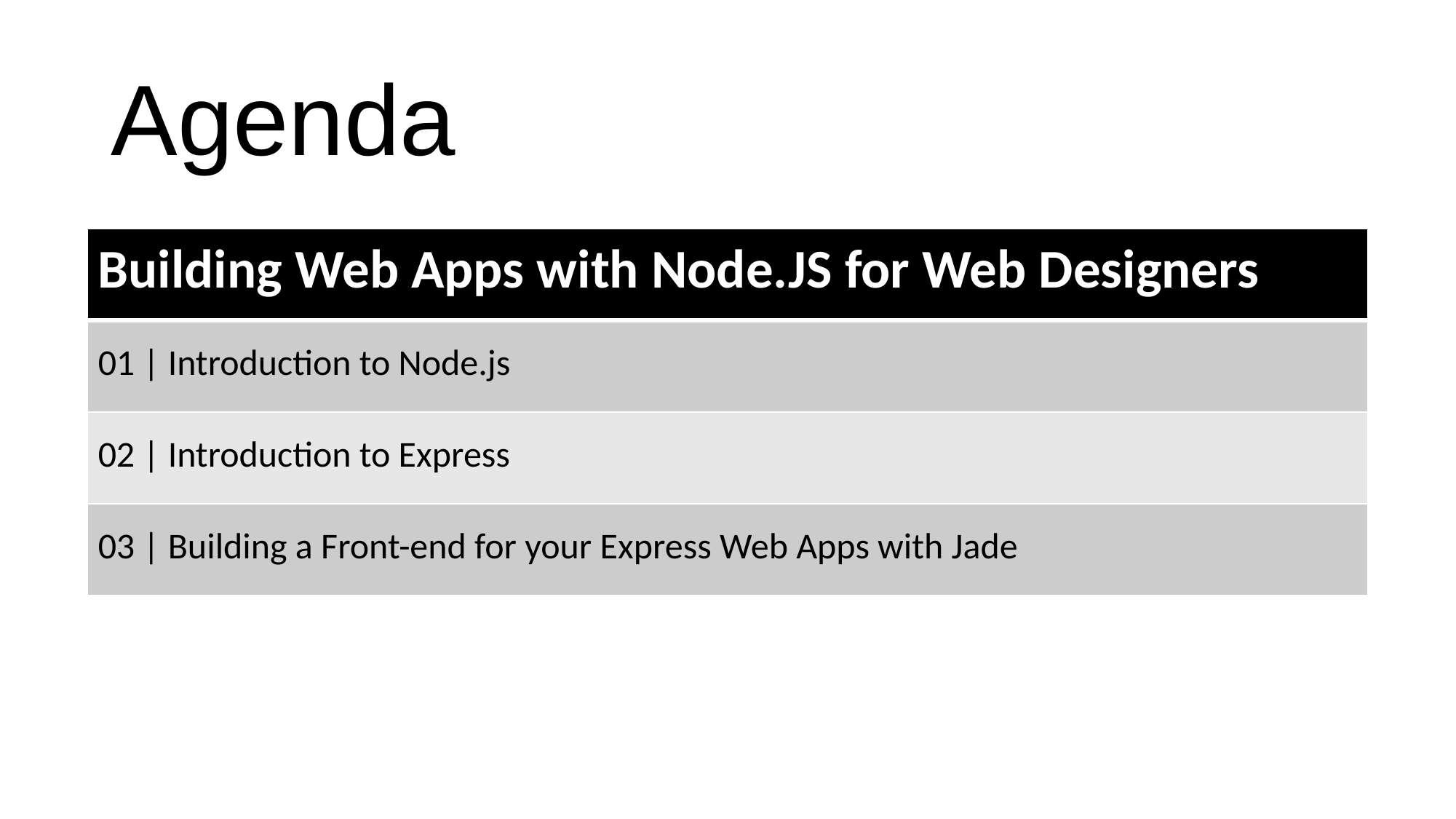

# Agenda
| Building Web Apps with Node.JS for Web Designers |
| --- |
| 01 | Introduction to Node.js |
| 02 | Introduction to Express |
| 03 | Building a Front-end for your Express Web Apps with Jade |